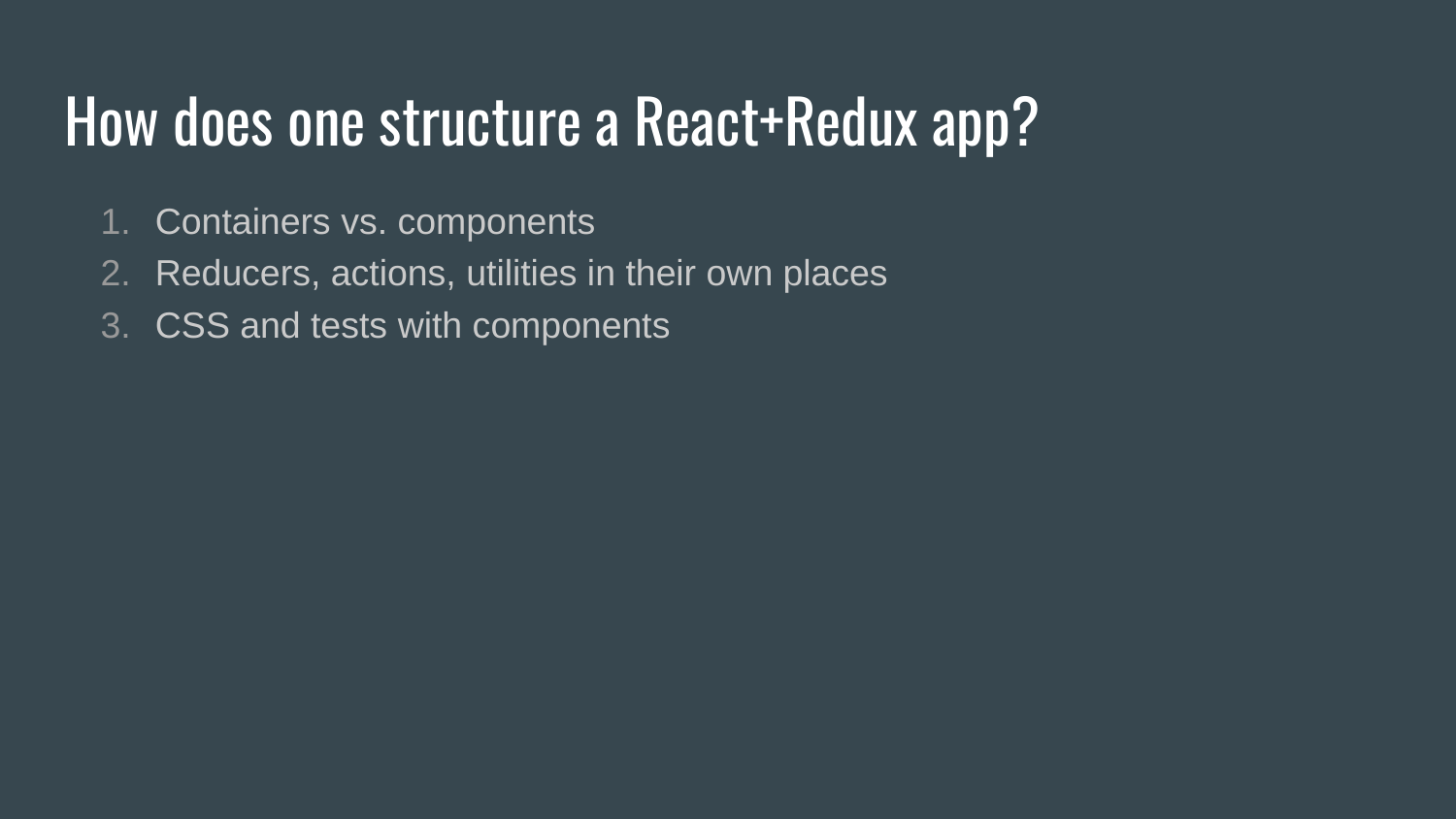

# How does one structure a React+Redux app?
Containers vs. components
Reducers, actions, utilities in their own places
CSS and tests with components